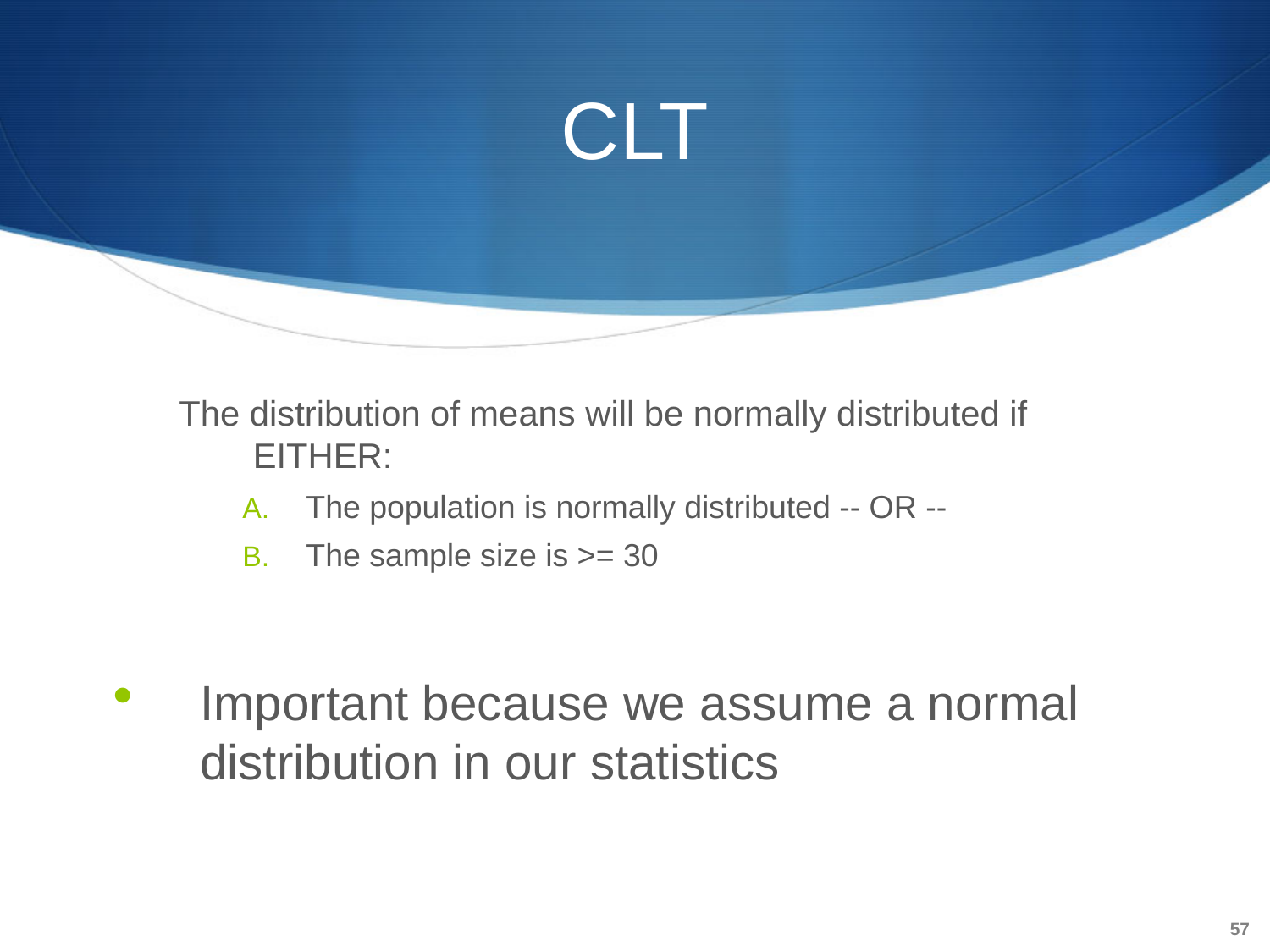

# CLT
The distribution of means will be normally distributed if EITHER:
The population is normally distributed -- OR --
The sample size is >= 30

Important because we assume a normal distribution in our statistics
57